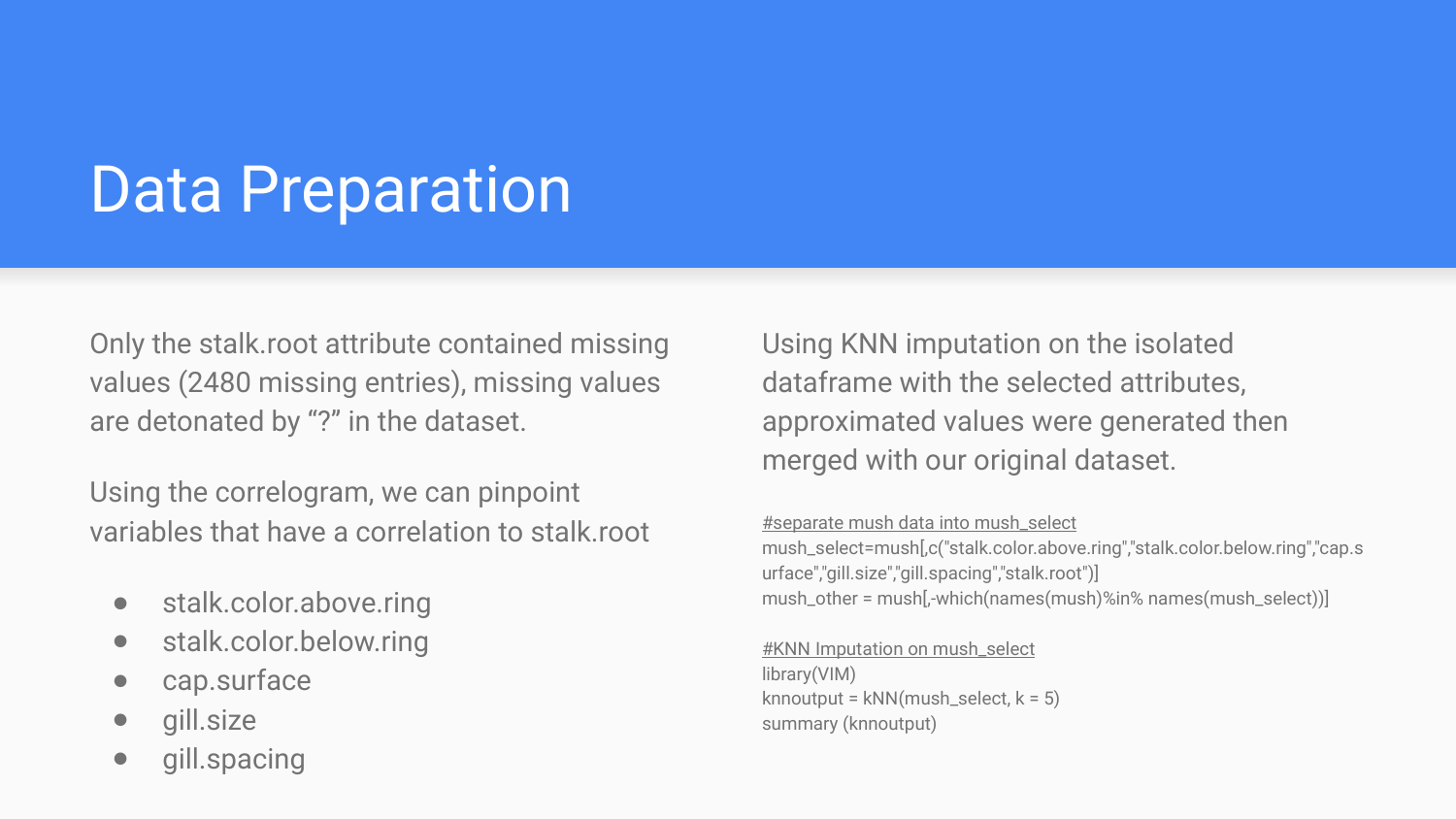

# Data Preparation
Only the stalk.root attribute contained missing values (2480 missing entries), missing values are detonated by “?” in the dataset.
Using the correlogram, we can pinpoint variables that have a correlation to stalk.root
stalk.color.above.ring
stalk.color.below.ring
cap.surface
gill.size
gill.spacing

Using KNN imputation on the isolated dataframe with the selected attributes, approximated values were generated then merged with our original dataset.
#separate mush data into mush_select mush_select=mush[,c("stalk.color.above.ring","stalk.color.below.ring","cap.surface","gill.size","gill.spacing","stalk.root")]
mush_other = mush[,-which(names(mush)%in% names(mush_select))]
#KNN Imputation on mush_select
library(VIM)
knnoutput = kNN(mush_select, k = 5)
summary (knnoutput)